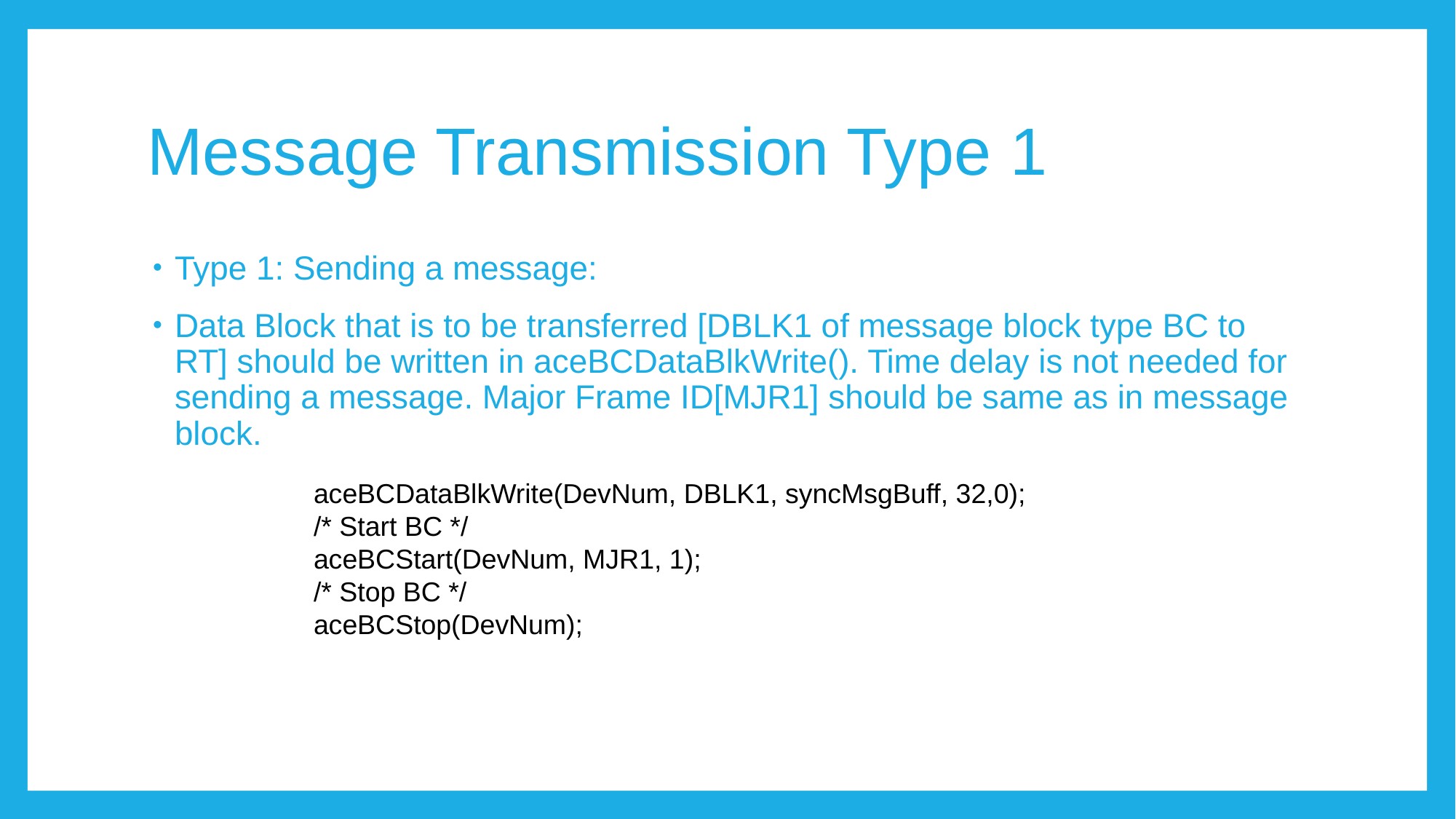

# Message Transmission Type 1
Type 1: Sending a message:
Data Block that is to be transferred [DBLK1 of message block type BC to RT] should be written in aceBCDataBlkWrite(). Time delay is not needed for sending a message. Major Frame ID[MJR1] should be same as in message block.
aceBCDataBlkWrite(DevNum, DBLK1, syncMsgBuff, 32,0);
/* Start BC */
aceBCStart(DevNum, MJR1, 1);
/* Stop BC */
aceBCStop(DevNum);